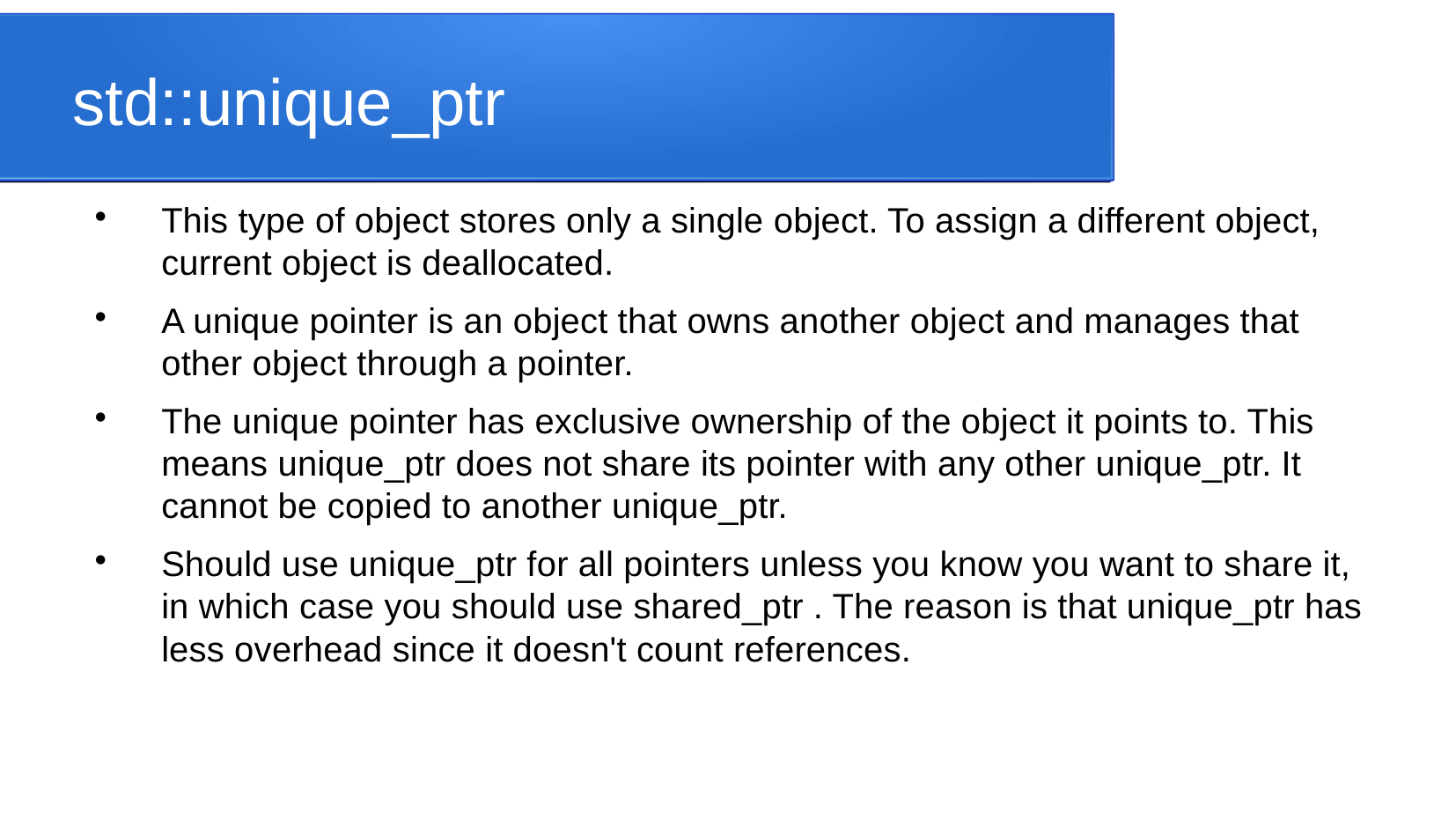

std::unique_ptr
This type of object stores only a single object. To assign a different object, current object is deallocated.
A unique pointer is an object that owns another object and manages that other object through a pointer.
The unique pointer has exclusive ownership of the object it points to. This means unique_ptr does not share its pointer with any other unique_ptr. It cannot be copied to another unique_ptr.
Should use unique_ptr for all pointers unless you know you want to share it, in which case you should use shared_ptr . The reason is that unique_ptr has less overhead since it doesn't count references.